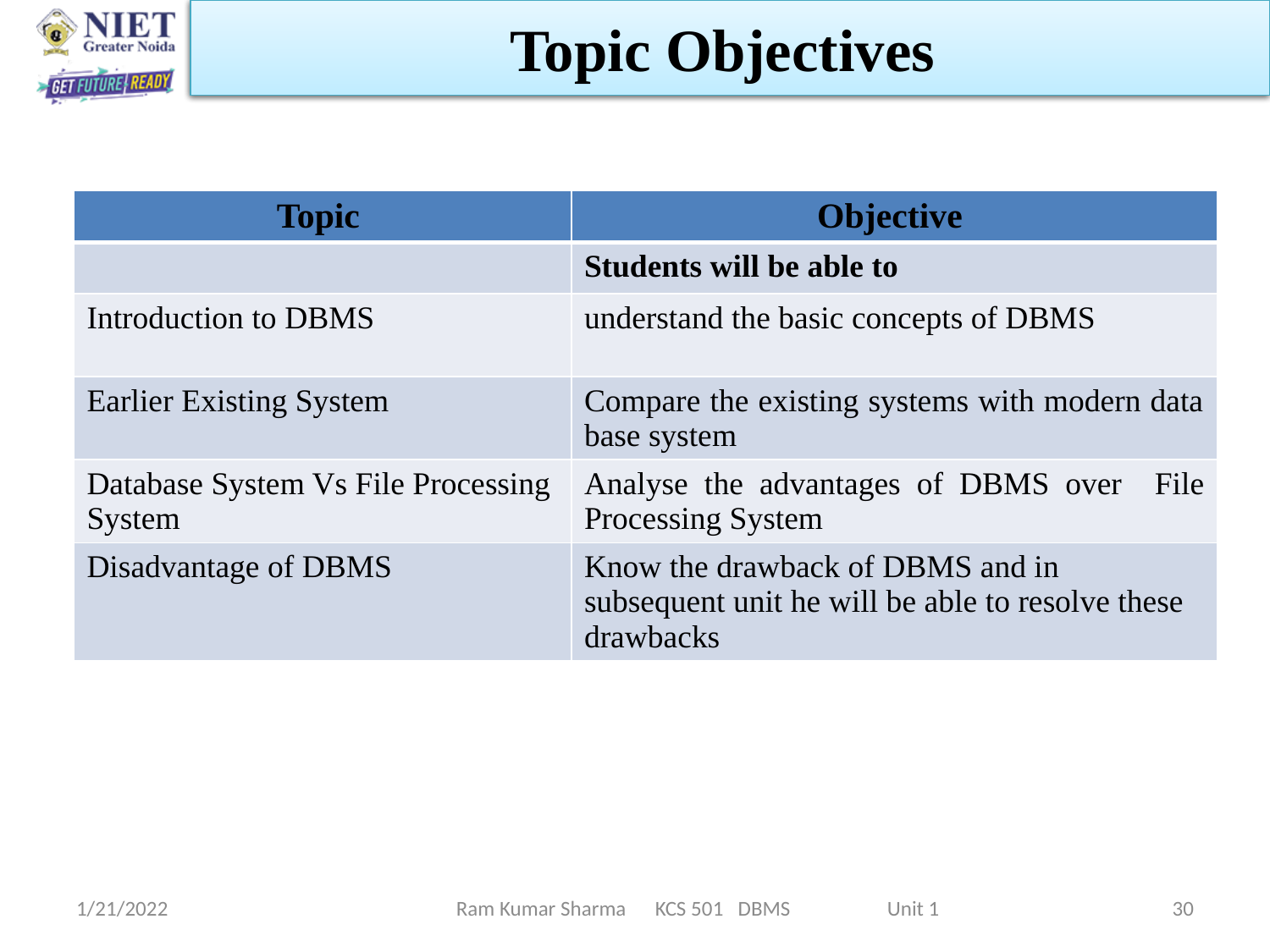

Topic Objectives
| Topic | Objective |
| --- | --- |
|  | Students will be able to |
| Introduction to DBMS | understand the basic concepts of DBMS |
| Earlier Existing System | Compare the existing systems with modern data base system |
| Database System Vs File Processing System | Analyse the advantages of DBMS over File Processing System |
| Disadvantage of DBMS | Know the drawback of DBMS and in subsequent unit he will be able to resolve these drawbacks |
1/21/2022
Ram Kumar Sharma      KCS 501   DBMS                    Unit 1
30